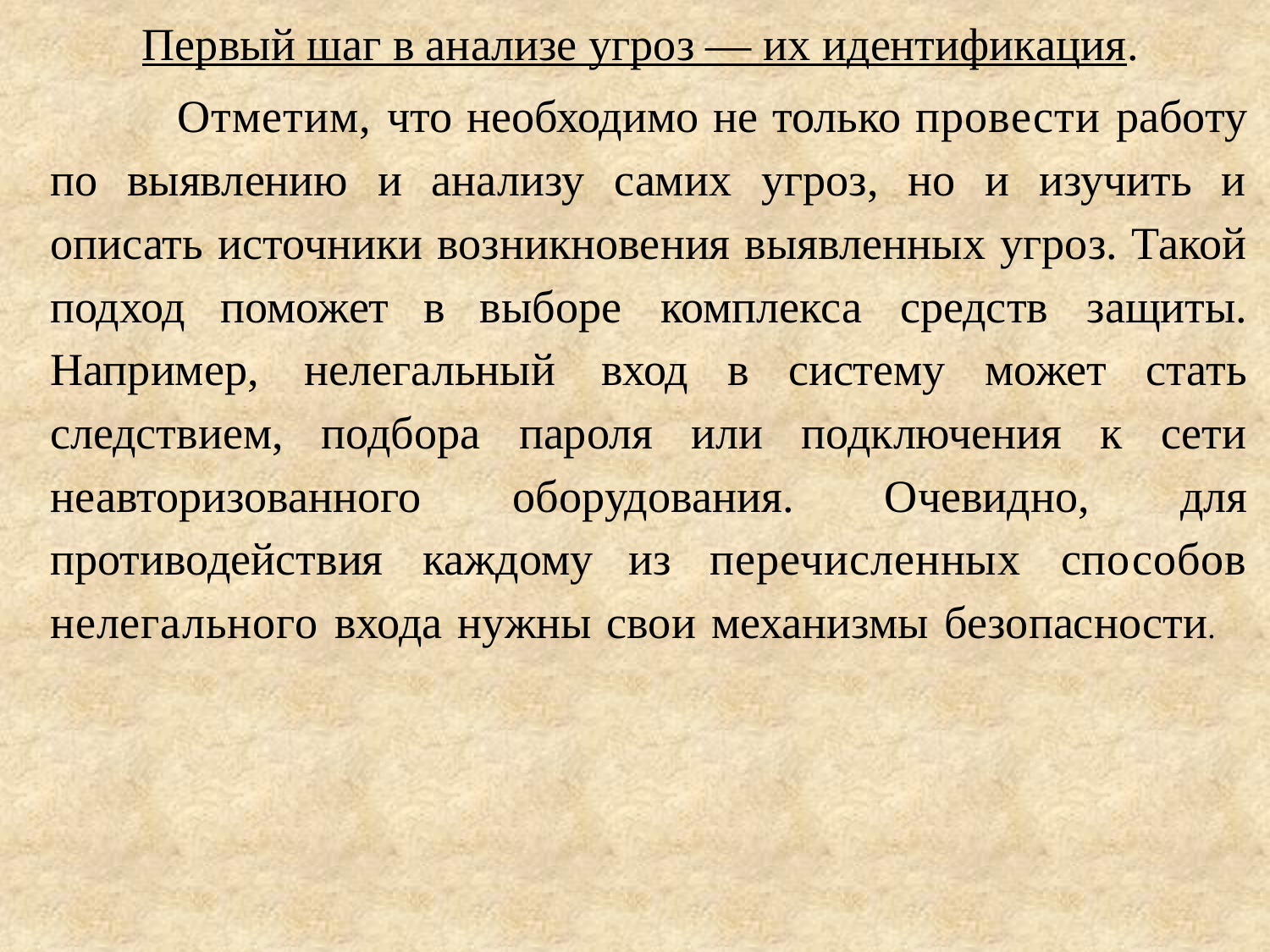

Первый шаг в анализе угроз — их идентификация.
	Отметим, что необходимо не только провести работу по выявлению и анализу самих угроз, но и изучить и описать источники возникновения выявленных угроз. Такой подход поможет в выборе комплекса средств защиты. Например, нелегальный вход в систему может стать следствием, подбора пароля или подключения к сети неавторизованного оборудования. Очевидно, для противодействия каждому из перечисленных способов нелегального входа нужны свои механизмы безопасности.